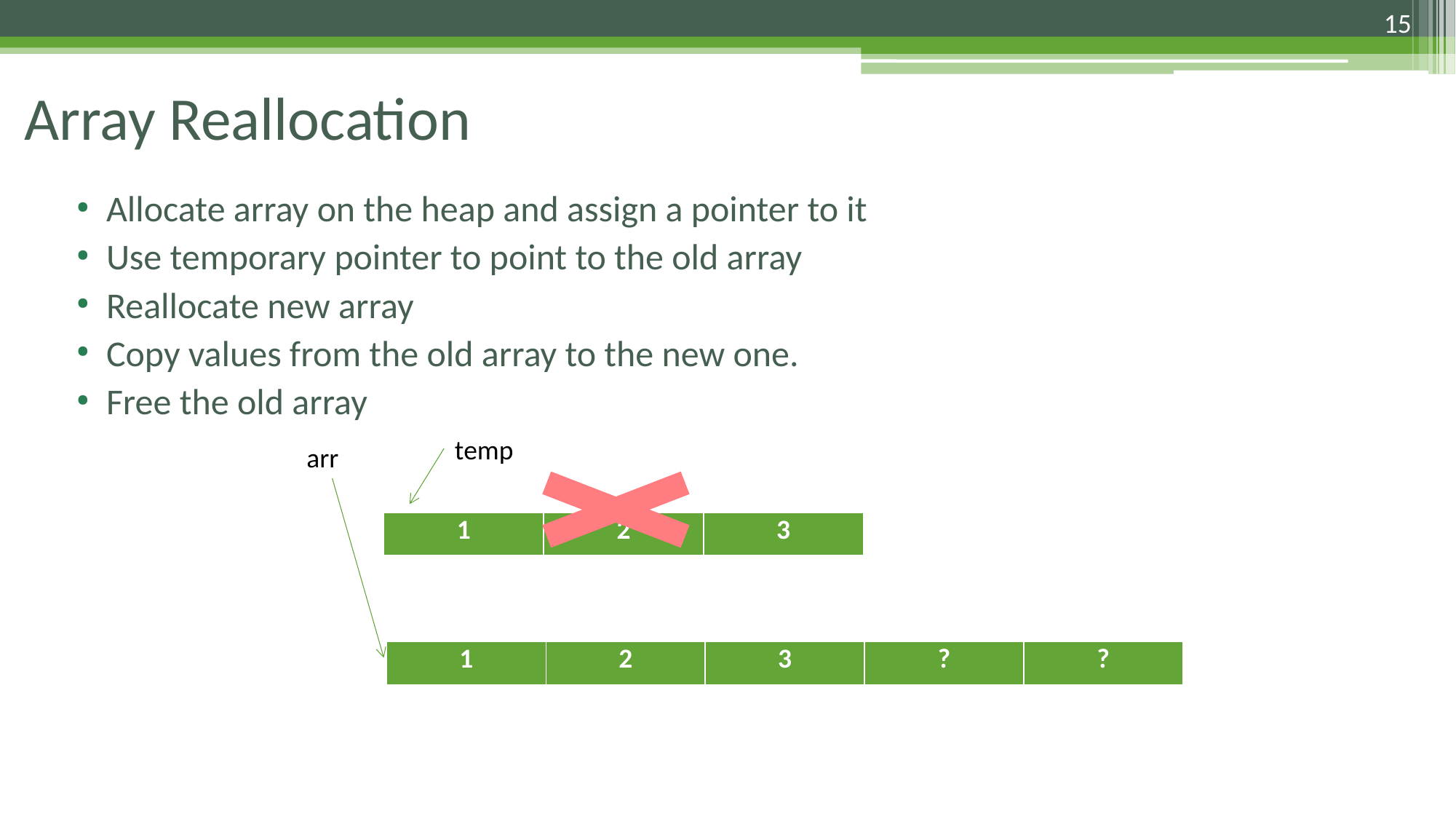

15
 Array Reallocation
Allocate array on the heap and assign a pointer to it
Use temporary pointer to point to the old array
Reallocate new array
Copy values from the old array to the new one.
Free the old array
temp
arr

| 1 | 2 | 3 |
| --- | --- | --- |
| 1 | 2 | 3 | ? | ? |
| --- | --- | --- | --- | --- |